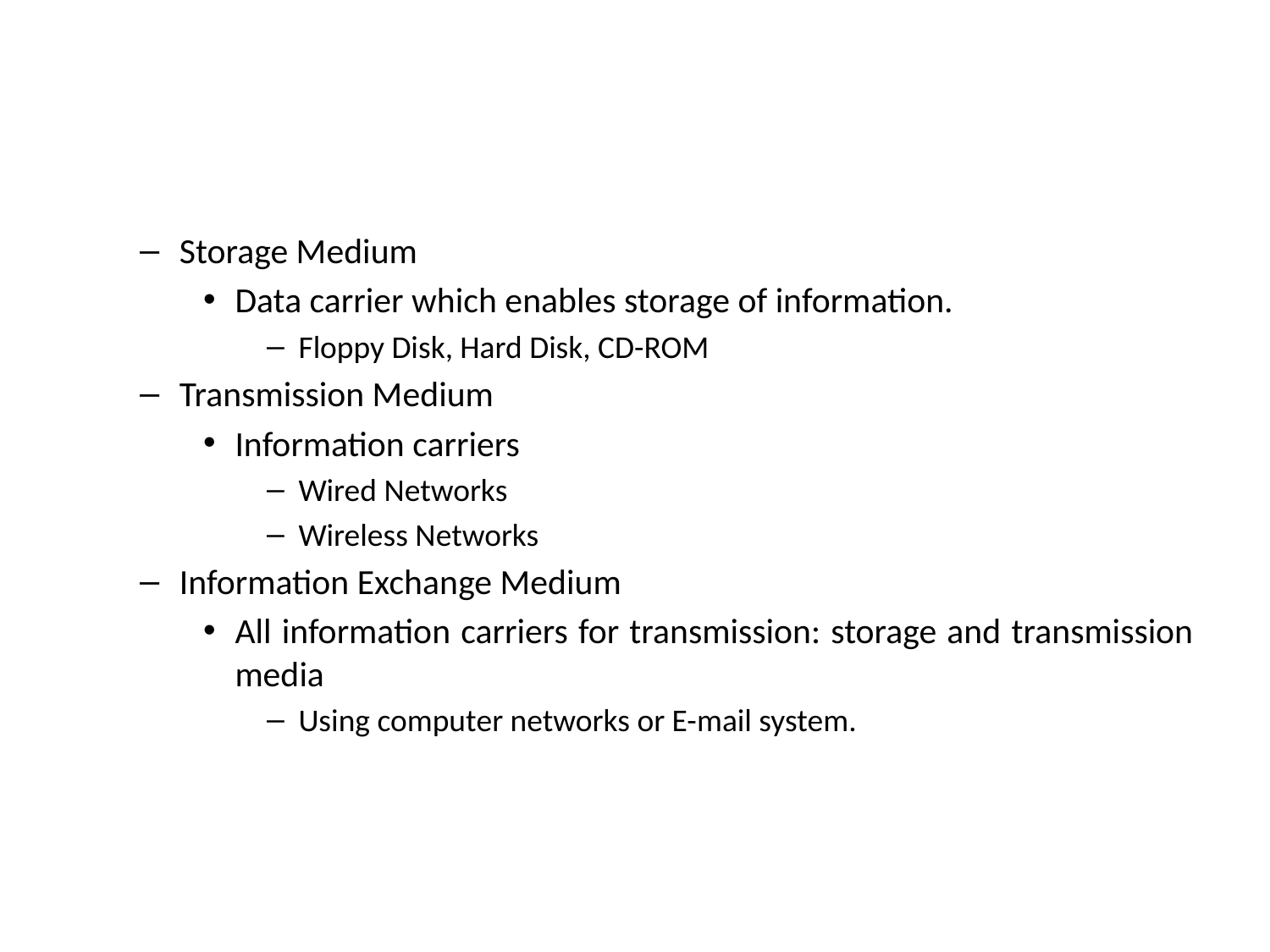

#
Storage Medium
Data carrier which enables storage of information.
Floppy Disk, Hard Disk, CD-ROM
Transmission Medium
Information carriers
Wired Networks
Wireless Networks
Information Exchange Medium
All information carriers for transmission: storage and transmission media
Using computer networks or E-mail system.